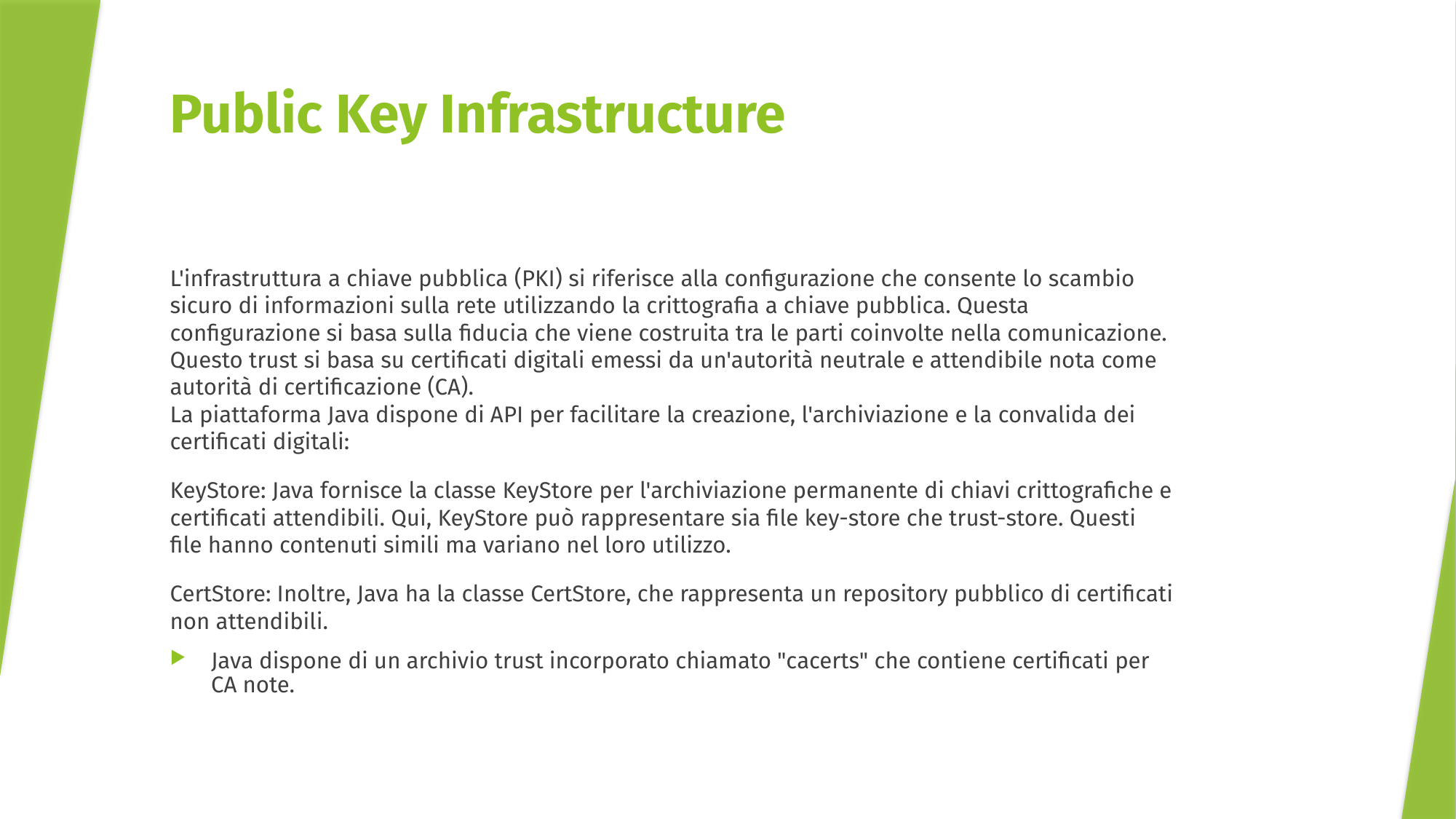

# Public Key Infrastructure
L'infrastruttura a chiave pubblica (PKI) si riferisce alla configurazione che consente lo scambio sicuro di informazioni sulla rete utilizzando la crittografia a chiave pubblica. Questa configurazione si basa sulla fiducia che viene costruita tra le parti coinvolte nella comunicazione. Questo trust si basa su certificati digitali emessi da un'autorità neutrale e attendibile nota come autorità di certificazione (CA).
La piattaforma Java dispone di API per facilitare la creazione, l'archiviazione e la convalida dei certificati digitali:
KeyStore: Java fornisce la classe KeyStore per l'archiviazione permanente di chiavi crittografiche e certificati attendibili. Qui, KeyStore può rappresentare sia file key-store che trust-store. Questi file hanno contenuti simili ma variano nel loro utilizzo.
CertStore: Inoltre, Java ha la classe CertStore, che rappresenta un repository pubblico di certificati non attendibili.
Java dispone di un archivio trust incorporato chiamato "cacerts" che contiene certificati per CA note.